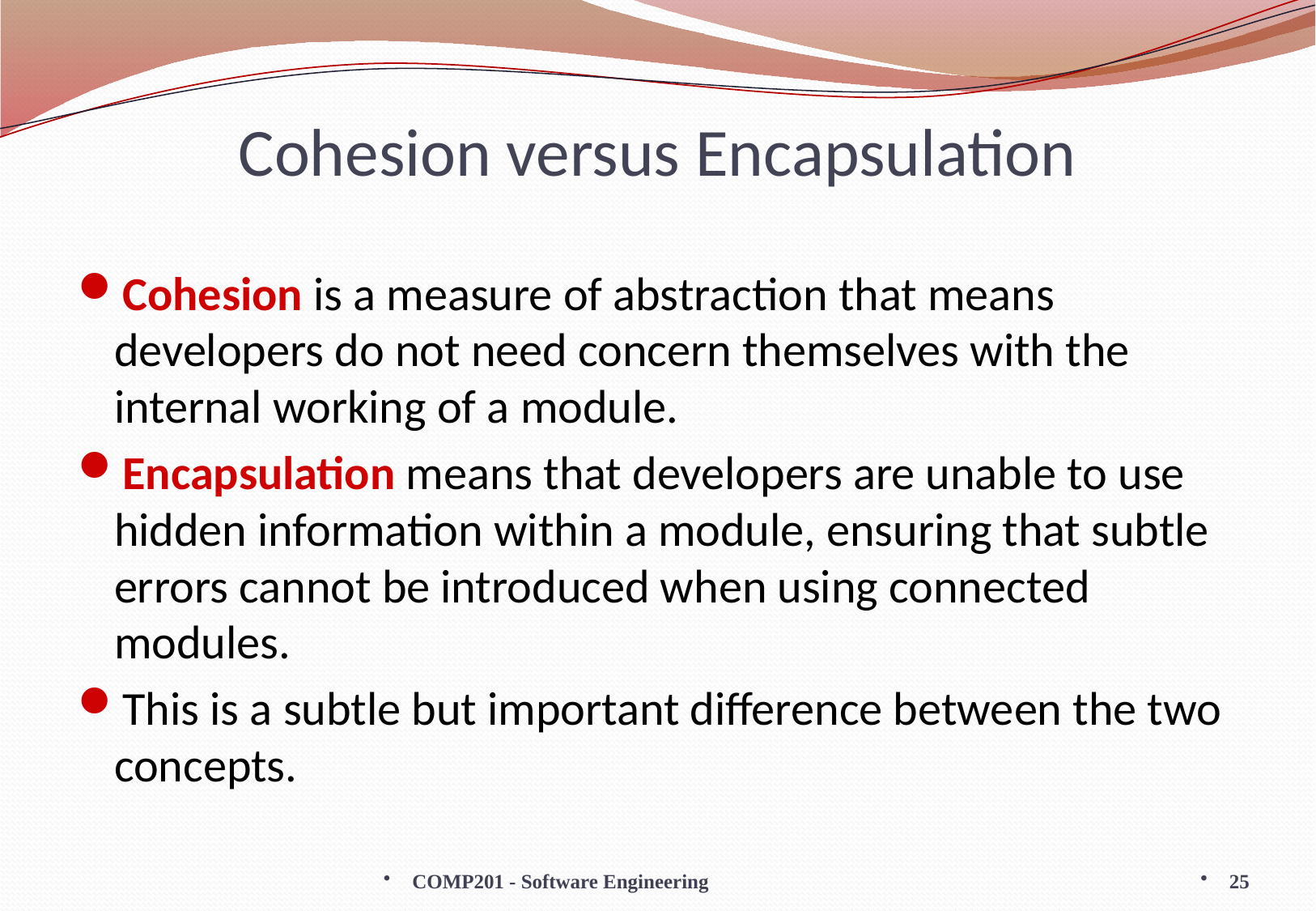

# Cohesion versus Encapsulation
Cohesion is a measure of abstraction that means developers do not need concern themselves with the internal working of a module.
Encapsulation means that developers are unable to use hidden information within a module, ensuring that subtle errors cannot be introduced when using connected modules.
This is a subtle but important difference between the two concepts.
COMP201 - Software Engineering
25